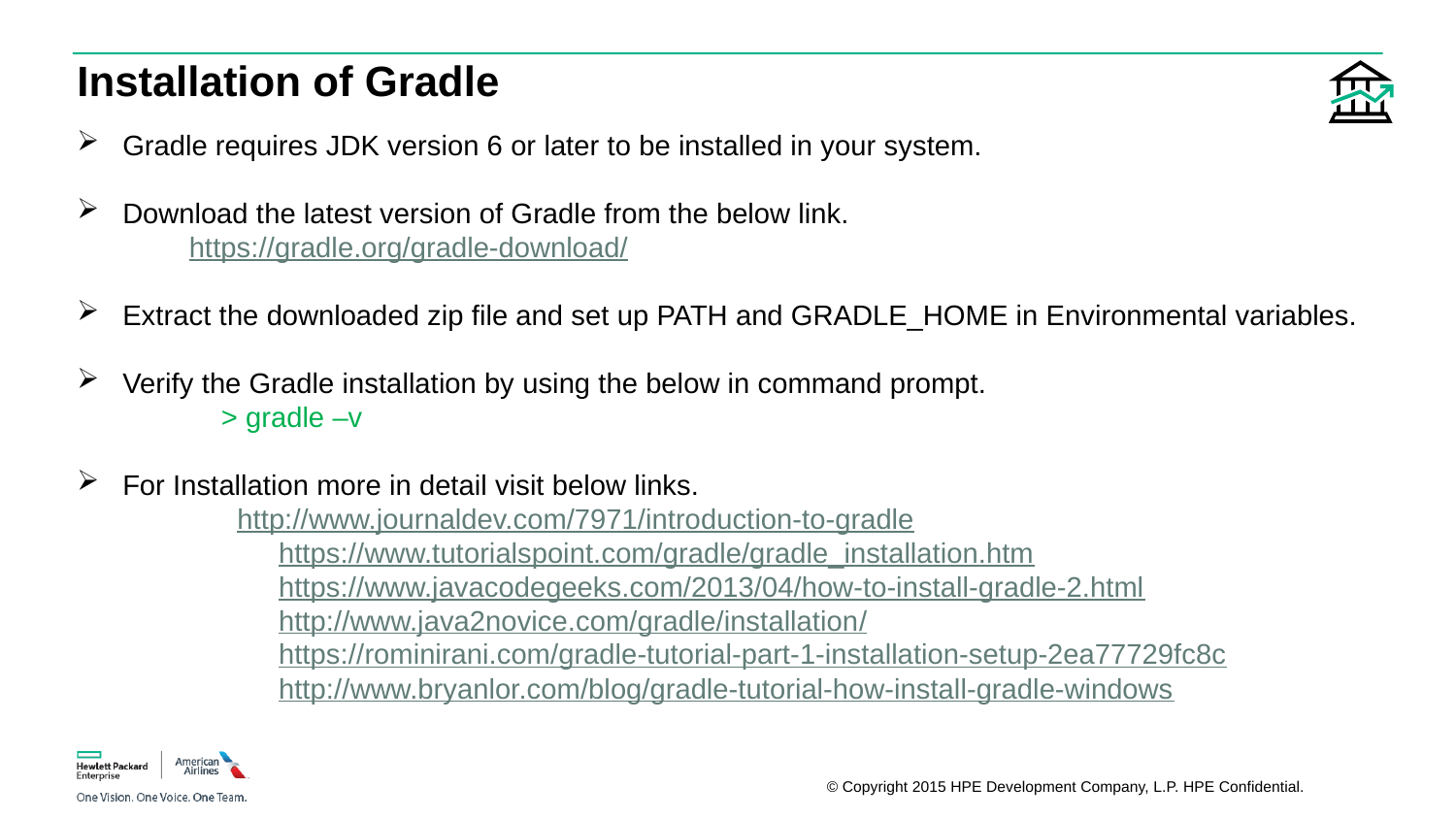

# Installation of Gradle
Gradle requires JDK version 6 or later to be installed in your system.

Download the latest version of Gradle from the below link.
              https://gradle.org/gradle-download/

Extract the downloaded zip file and set up PATH and GRADLE_HOME in Environmental variables.

Verify the Gradle installation by using the below in command prompt.
                  > gradle –v

For Installation more in detail visit below links.
                    http://www.journaldev.com/7971/introduction-to-gradle
	       https://www.tutorialspoint.com/gradle/gradle_installation.htm
	       https://www.javacodegeeks.com/2013/04/how-to-install-gradle-2.html
	       http://www.java2novice.com/gradle/installation/
	       https://rominirani.com/gradle-tutorial-part-1-installation-setup-2ea77729fc8c
	       http://www.bryanlor.com/blog/gradle-tutorial-how-install-gradle-windows